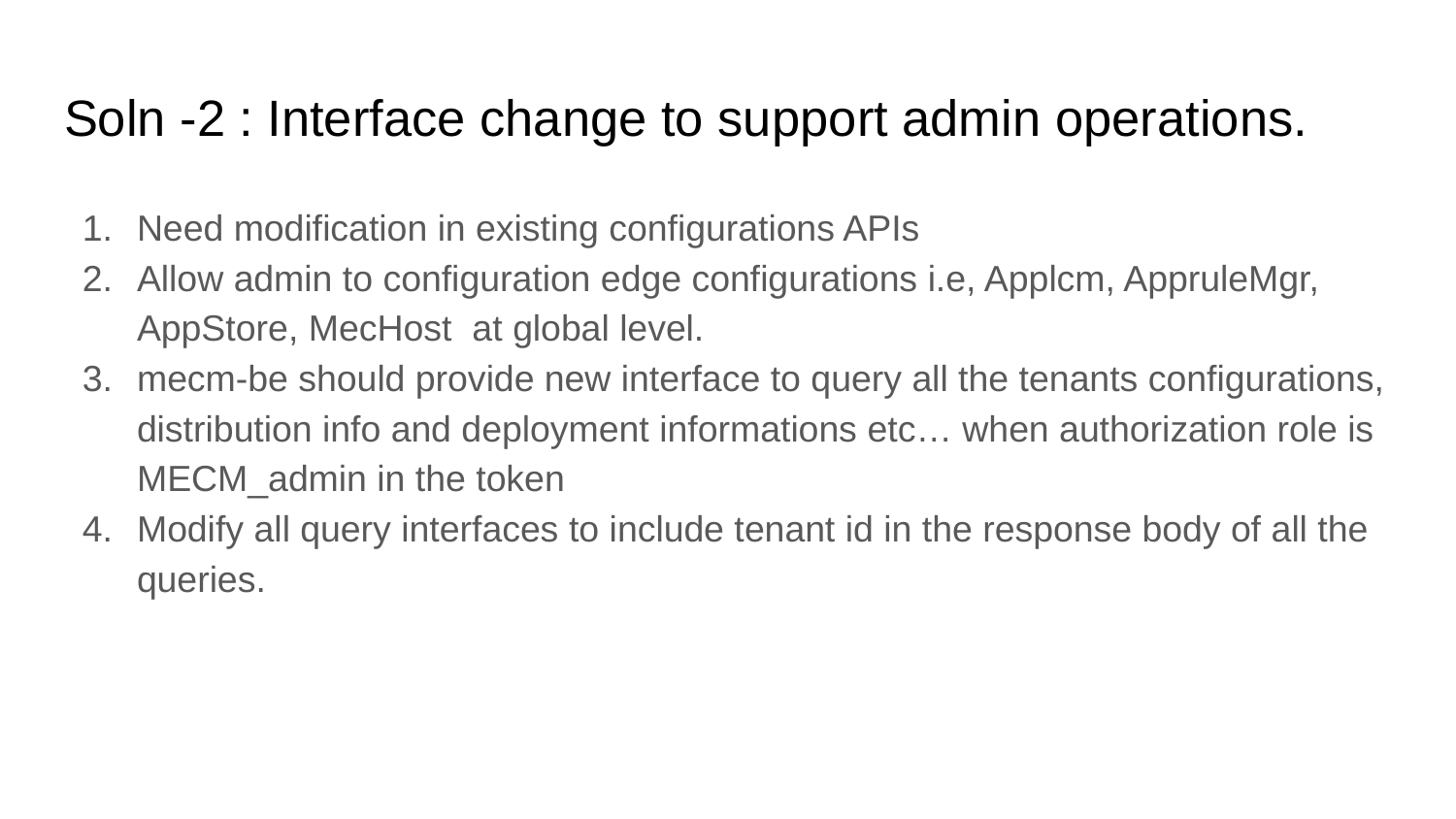

# Soln -2 : Interface change to support admin operations.
Need modification in existing configurations APIs
Allow admin to configuration edge configurations i.e, Applcm, AppruleMgr, AppStore, MecHost  at global level.
mecm-be should provide new interface to query all the tenants configurations, distribution info and deployment informations etc… when authorization role is MECM_admin in the token
Modify all query interfaces to include tenant id in the response body of all the queries.